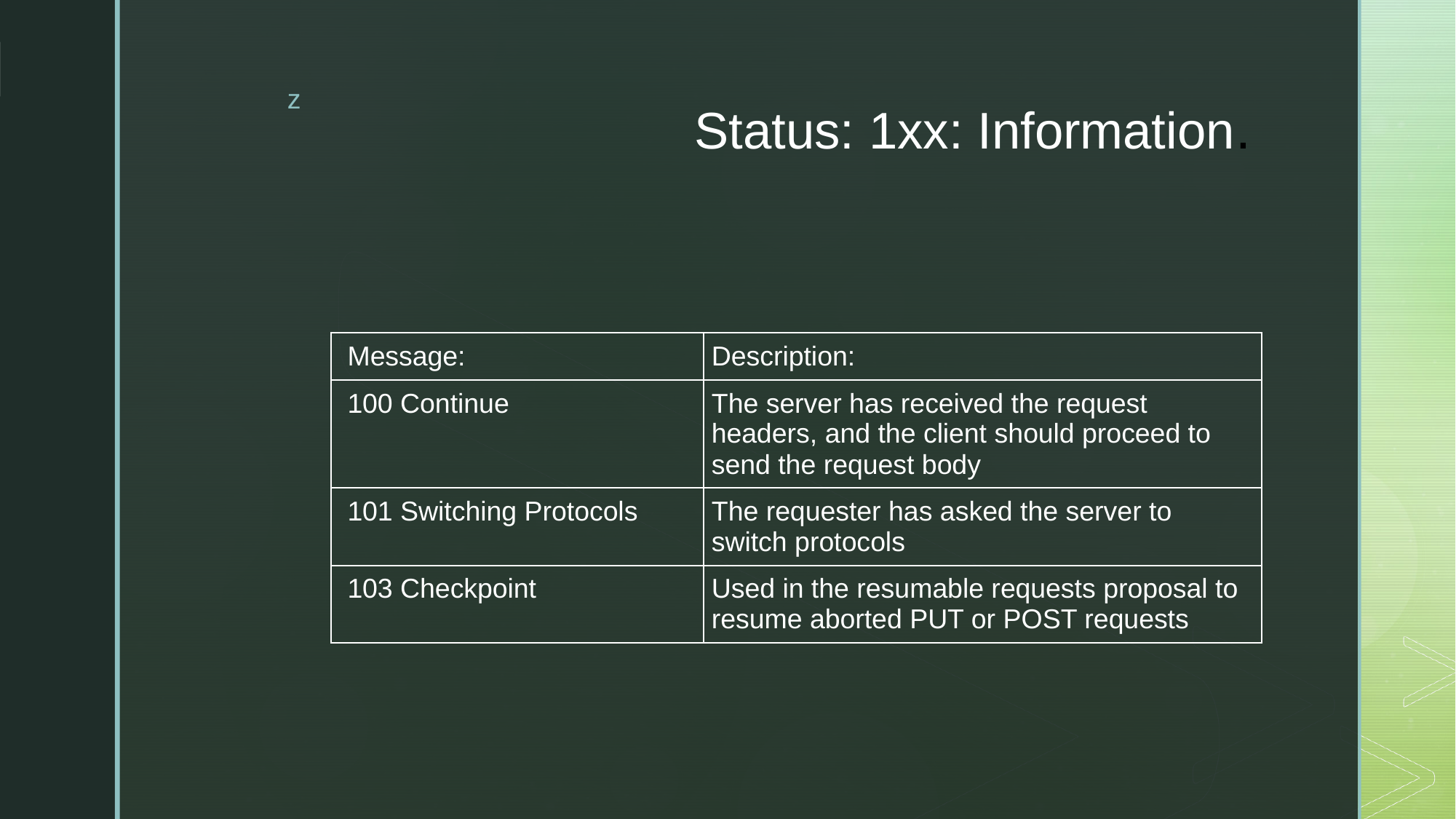

# Status: 1xx: Information.
| Message: | Description: |
| --- | --- |
| 100 Continue | The server has received the request headers, and the client should proceed to send the request body |
| 101 Switching Protocols | The requester has asked the server to switch protocols |
| 103 Checkpoint | Used in the resumable requests proposal to resume aborted PUT or POST requests |